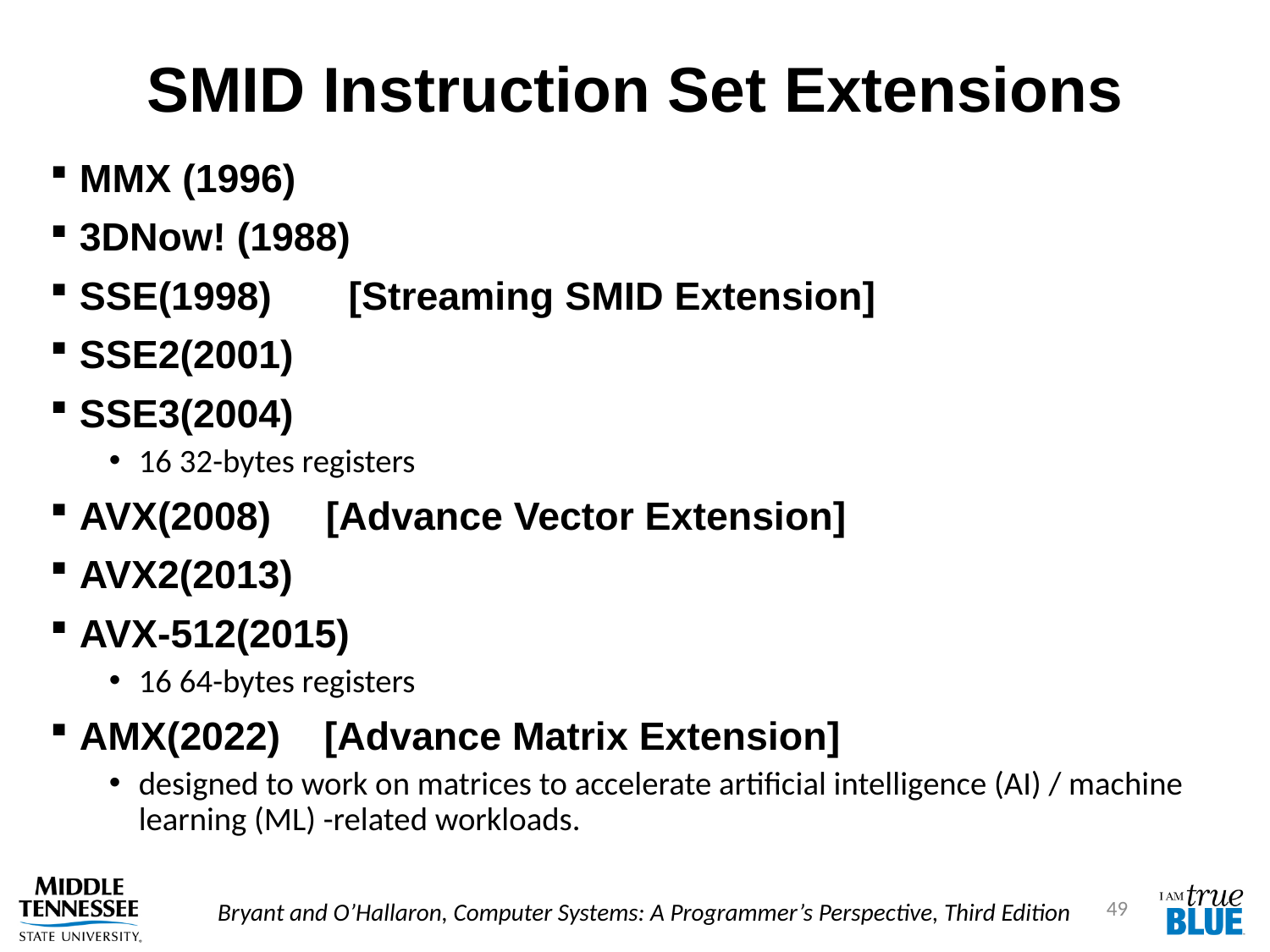

# SMID Instruction Set Extensions
MMX (1996)
3DNow! (1988)
SSE(1998)       [Streaming SMID Extension]
SSE2(2001)
SSE3(2004)
16 32-bytes registers
AVX(2008)     [Advance Vector Extension]
AVX2(2013)
AVX-512(2015)
16 64-bytes registers
AMX(2022)    [Advance Matrix Extension]
designed to work on matrices to accelerate artificial intelligence (AI) / machine learning (ML) -related workloads.

49